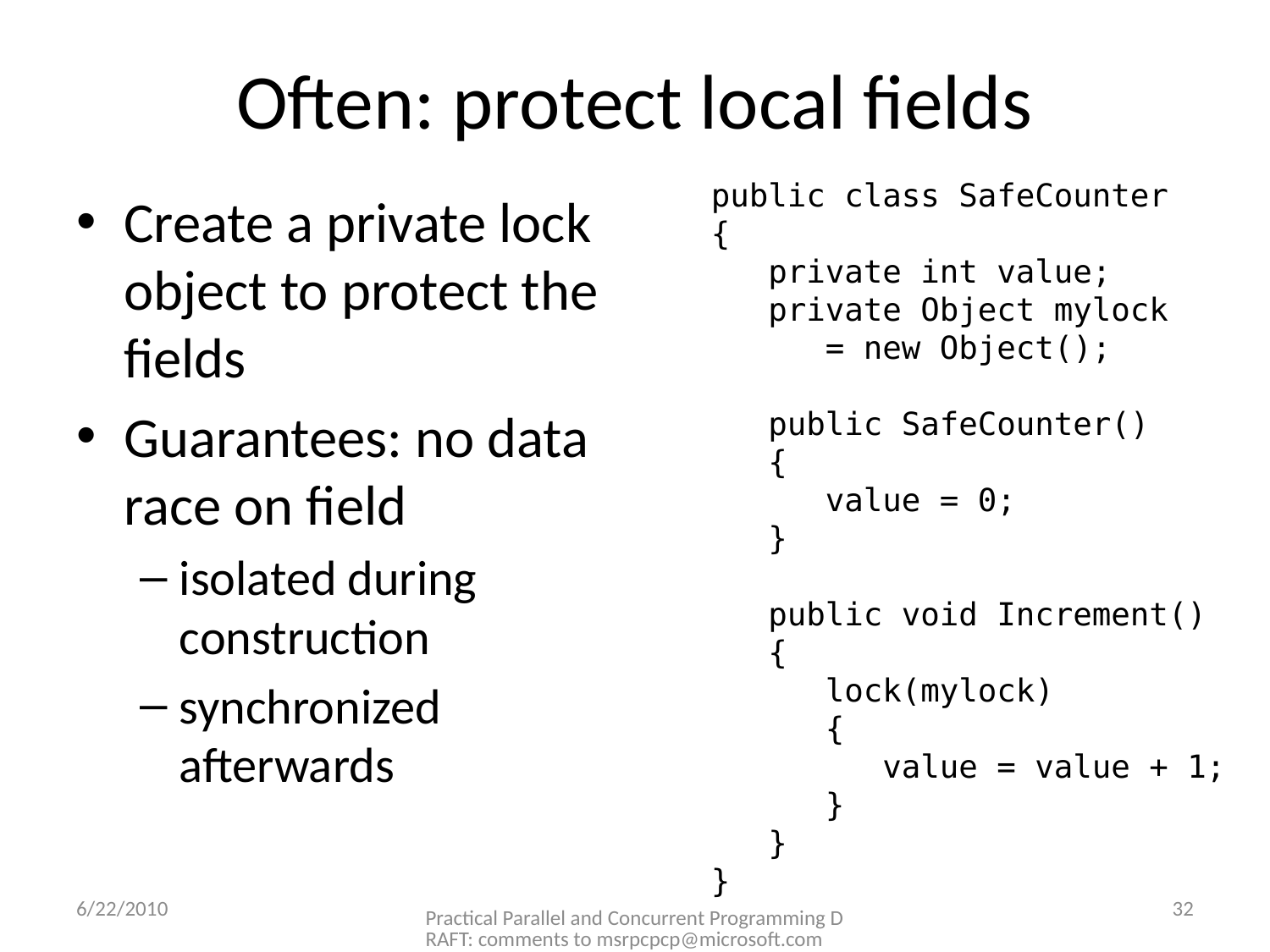

# Often: protect local fields
public class SafeCounter
{
   private int value;
   private Object mylock
      = new Object();

   public SafeCounter()
   {
      value = 0;
   }

   public void Increment()
   {
      lock(mylock)
      {
         value = value + 1;
      }
   }
}
Create a private lock object to protect the fields
Guarantees: no data race on field
isolated during
construction
synchronized
afterwards
6/22/2010
Practical Parallel and Concurrent Programming DRAFT: comments to msrpcpcp@microsoft.com
32